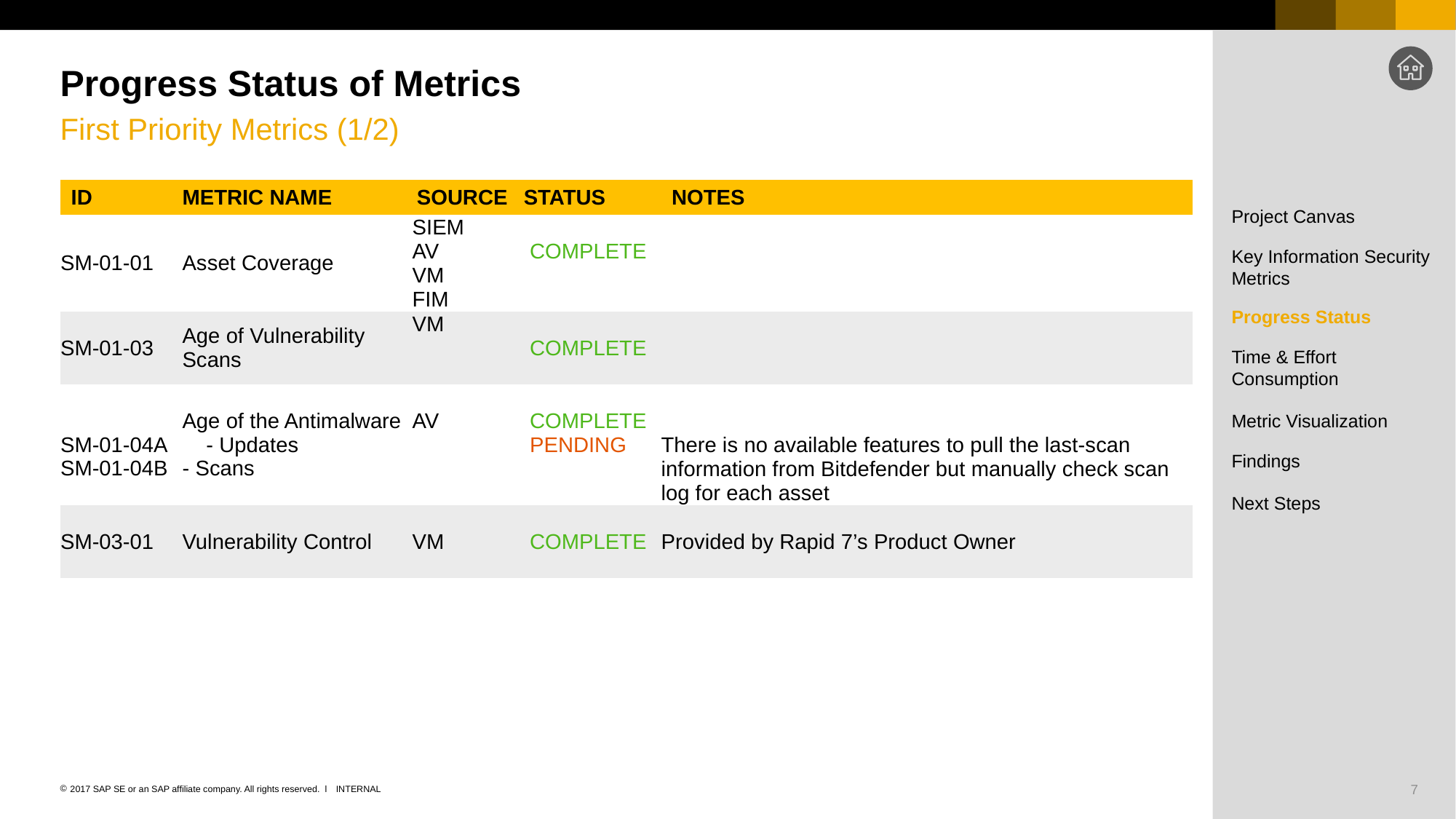

# Progress Status of Metrics
First Priority Metrics (1/2)
| ID | METRIC NAME | SOURCE | STATUS | NOTES |
| --- | --- | --- | --- | --- |
| SM-01-01 | Asset Coverage | SIEM |  |  |
|  |  | AV | COMPLETE |  |
|  |  | VM FIM |  |  |
| SM-01-03 | Age of Vulnerability Scans | VM |  |  |
|  |  |  | COMPLETE |  |
|  |  |  |  |  |
| SM-01-04A SM-01-04B | Age of the Antimalware - Updates - Scans |  |  |  |
|  |  | AV | COMPLETE |  |
|  |  |  | PENDING | There is no available features to pull the last-scan information from Bitdefender but manually check scan log for each asset |
| SM-03-01 | Vulnerability Control |  |  |  |
|  |  | VM | COMPLETE | Provided by Rapid 7’s Product Owner |
|  |  |  |  |  |
Project Canvas
Key Information Security Metrics
Progress Status
Time & Effort Consumption
Metric Visualization
Findings
Next Steps